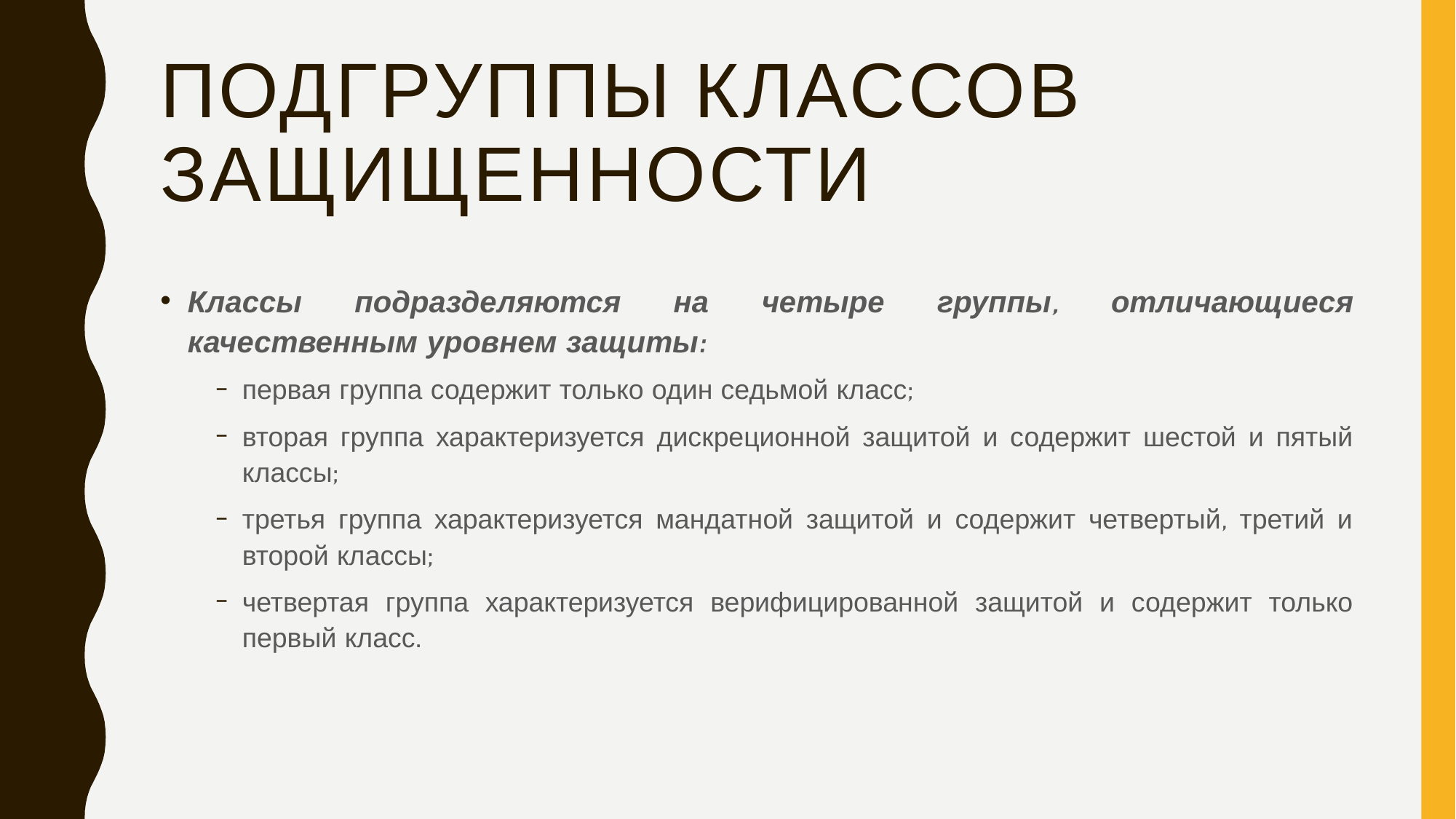

# Подгруппы классов защищенности
Классы подразделяются на четыре группы, отличающиеся качественным уровнем защиты:
первая группа содержит только один седьмой класс;
вторая группа характеризуется дискреционной защитой и содержит шестой и пятый классы;
третья группа характеризуется мандатной защитой и содержит четвертый, третий и второй классы;
четвертая группа характеризуется верифицированной защитой и содержит только первый класс.